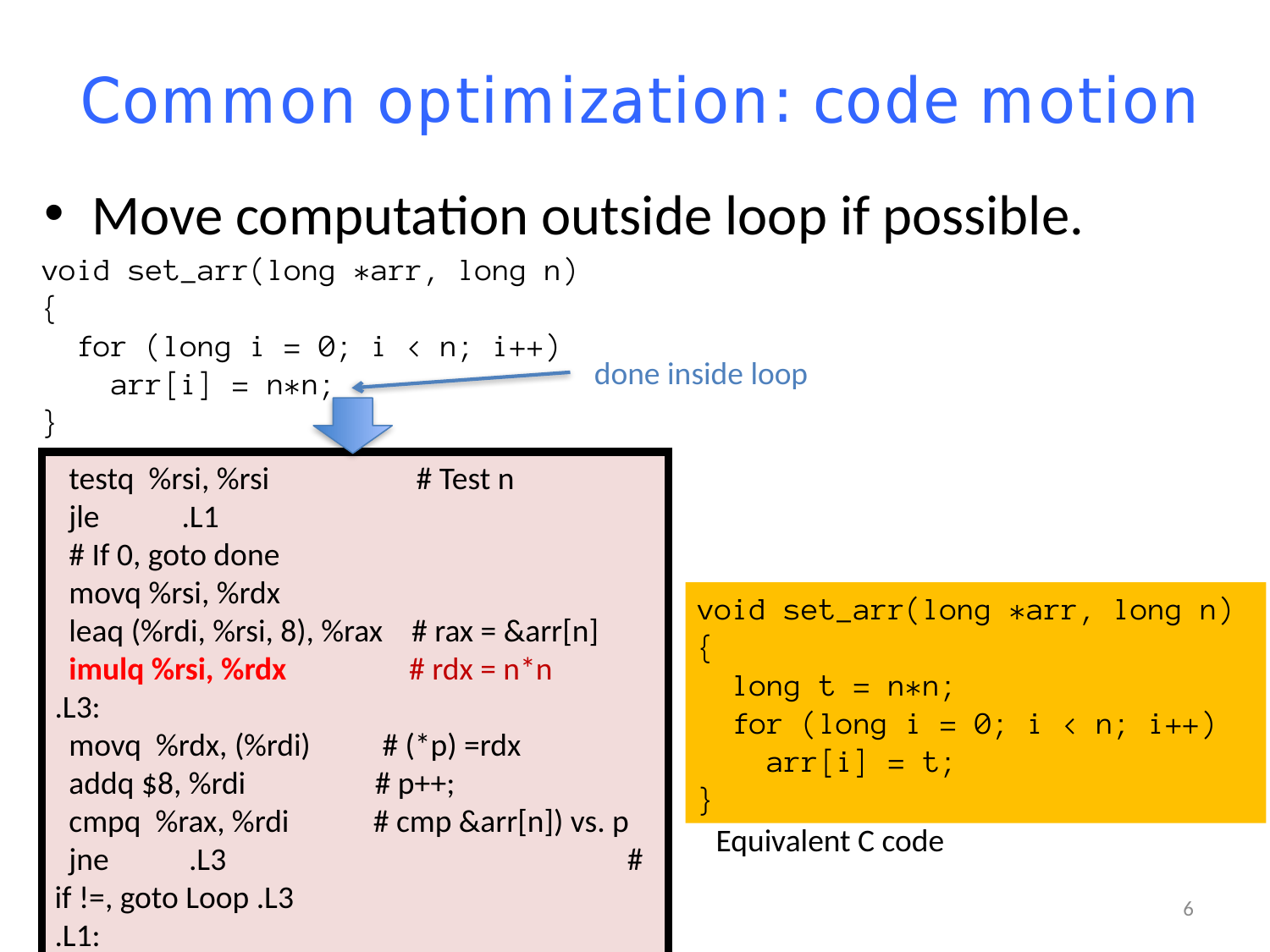

# Common optimization: code motion
Move computation outside loop if possible.
void set_arr(long *arr, long n)
{
  for (long i = 0; i < n; i++)
    arr[i] = n*n;
}
done inside loop

  testq  %rsi, %rsi	               # Test n
  jle 	.L1			               # If 0, goto done
  movq %rsi, %rdx
  leaq (%rdi, %rsi, 8), %rax    # rax = &arr[n]
  imulq %rsi, %rdx	              # rdx = n*n
.L3:
  movq  %rdx, (%rdi)          # (*p) =rdx
  addq $8, %rdi                  # p++;
  cmpq  %rax, %rdi	         # cmp &arr[n]) vs. p
  jne	 .L3			         # if !=, goto Loop .L3
.L1:
  ret
void set_arr(long *arr, long n)
{
  long t = n*n;
  for (long i = 0; i < n; i++)
    arr[i] = t;
}
Equivalent C code

6